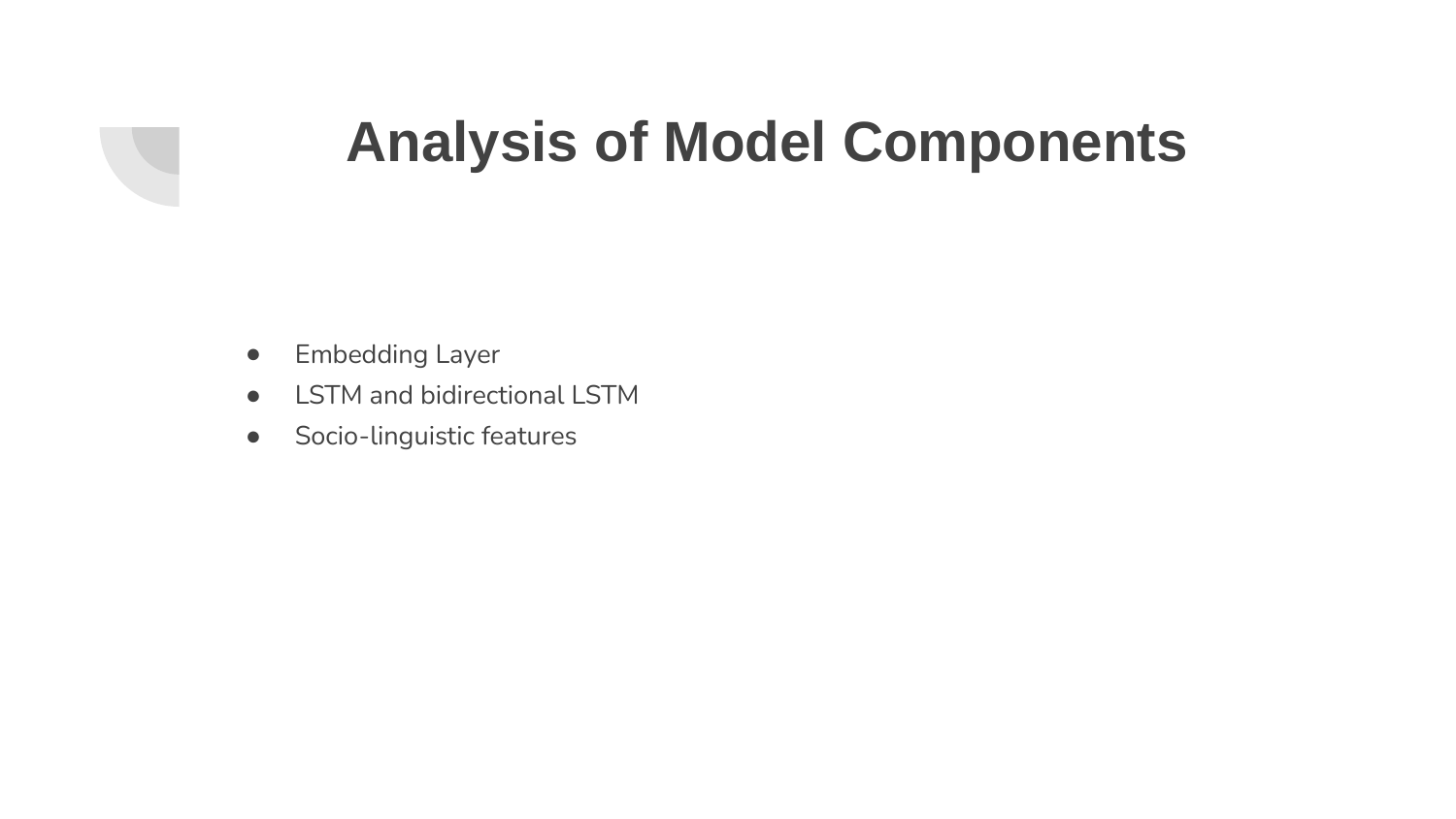

# Analysis of Model Components
Embedding Layer
LSTM and bidirectional LSTM
Socio-linguistic features